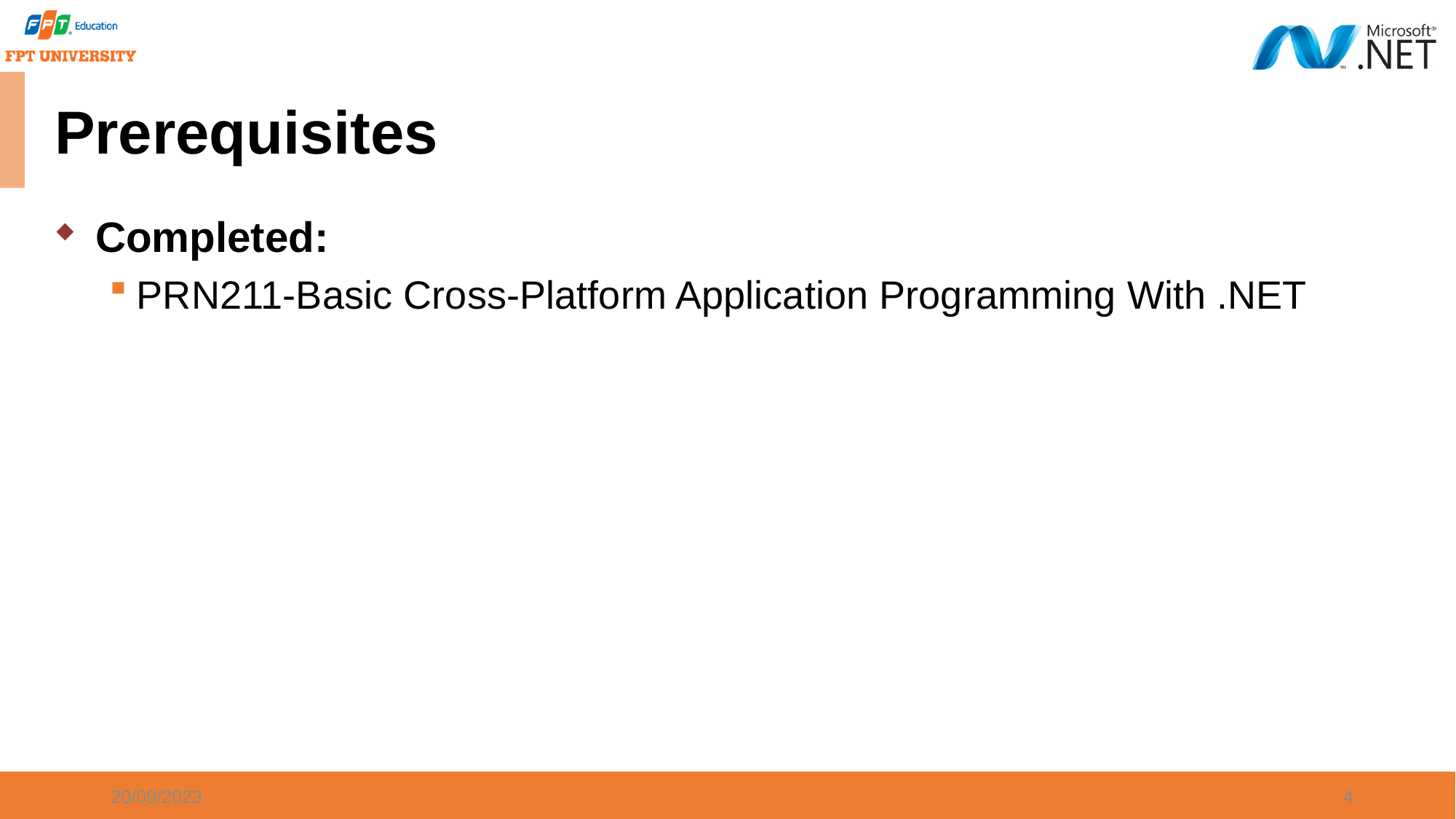

Prerequisites
Completed:
PRN211-Basic Cross-Platform Application Programming With .NET
20/09/2023
4